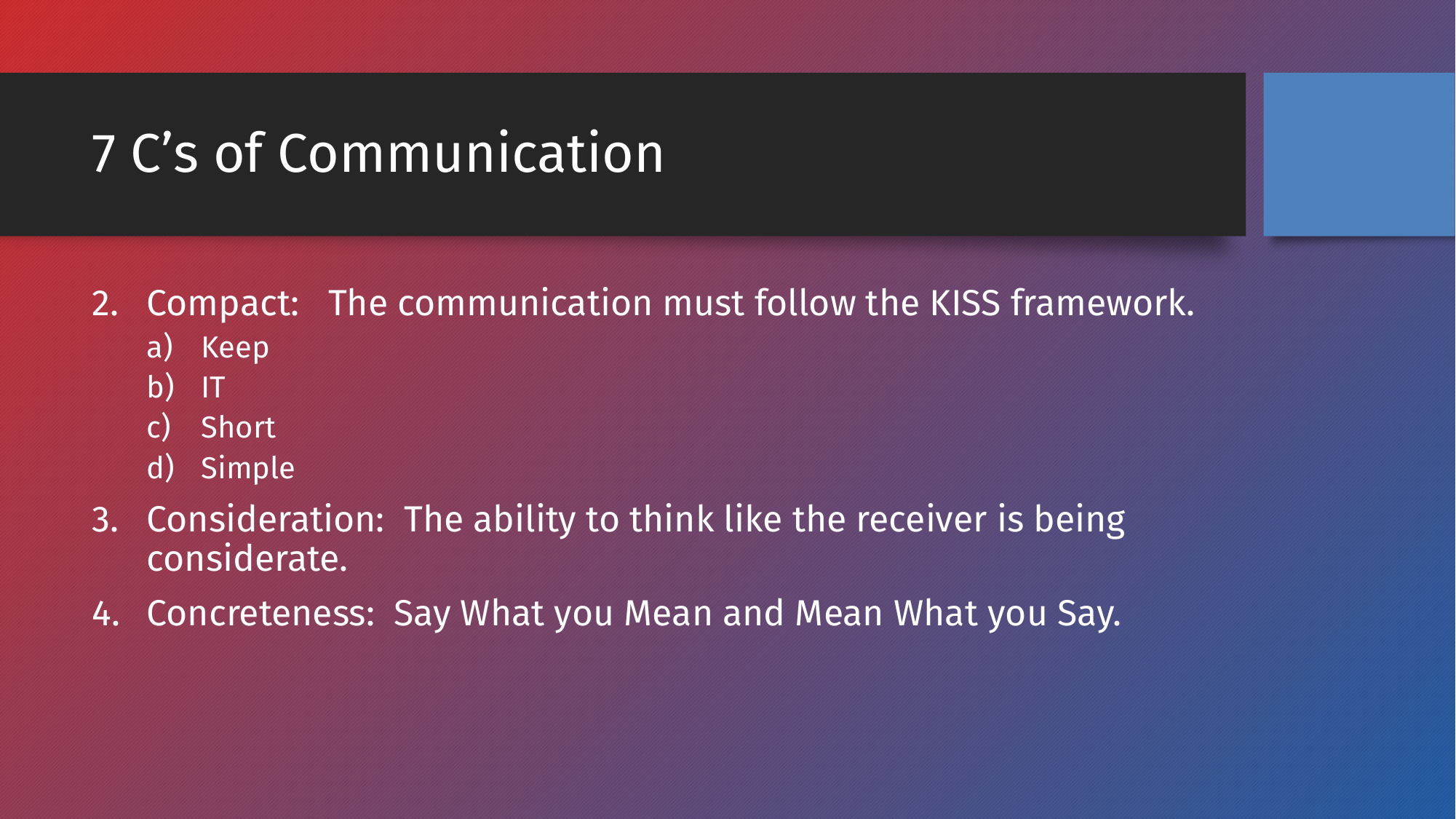

# 7 C’s of Communication
Compact:   The communication must follow the KISS framework.
Keep
IT
Short
Simple
Consideration:  The ability to think like the receiver is being considerate.
Concreteness:  Say What you Mean and Mean What you Say.